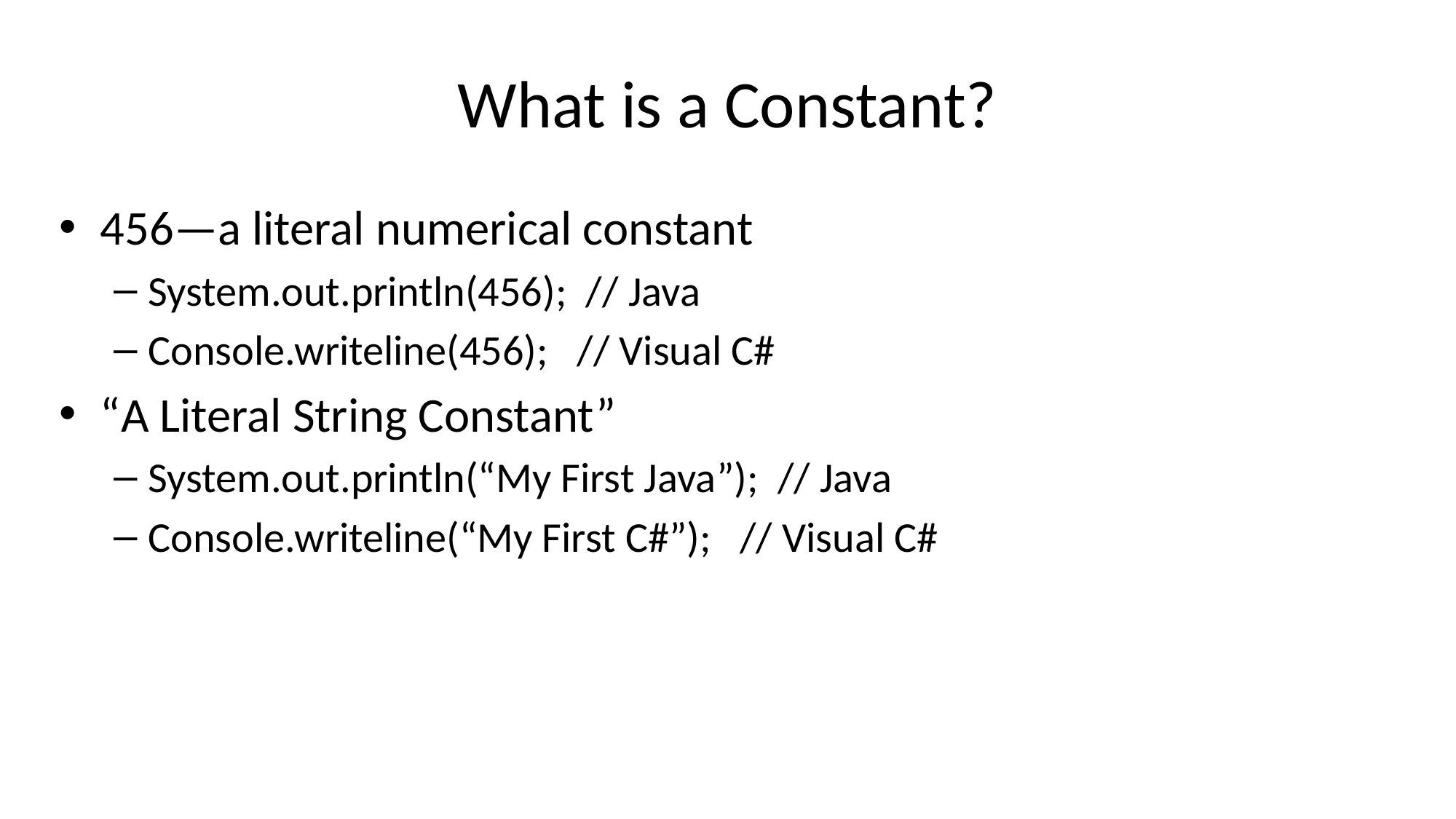

# What is a Constant?
456—a literal numerical constant
System.out.println(456);  // Java
Console.writeline(456);   // Visual C#
“A Literal String Constant”
System.out.println(“My First Java”);  // Java
Console.writeline(“My First C#”);   // Visual C#